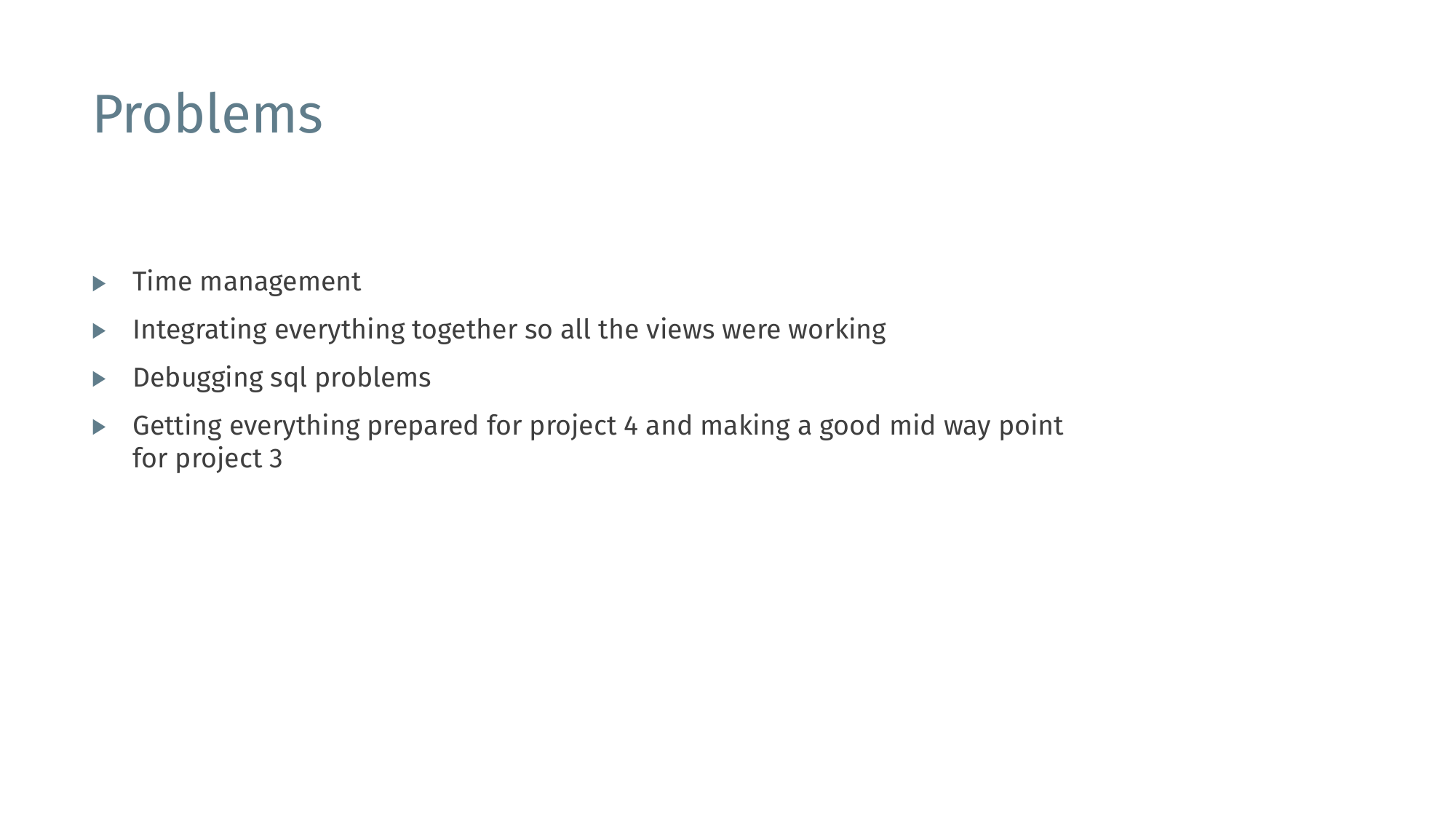

# Problems
Time management
Integrating everything together so all the views were working
Debugging sql problems
Getting everything prepared for project 4 and making a good mid way point for project 3